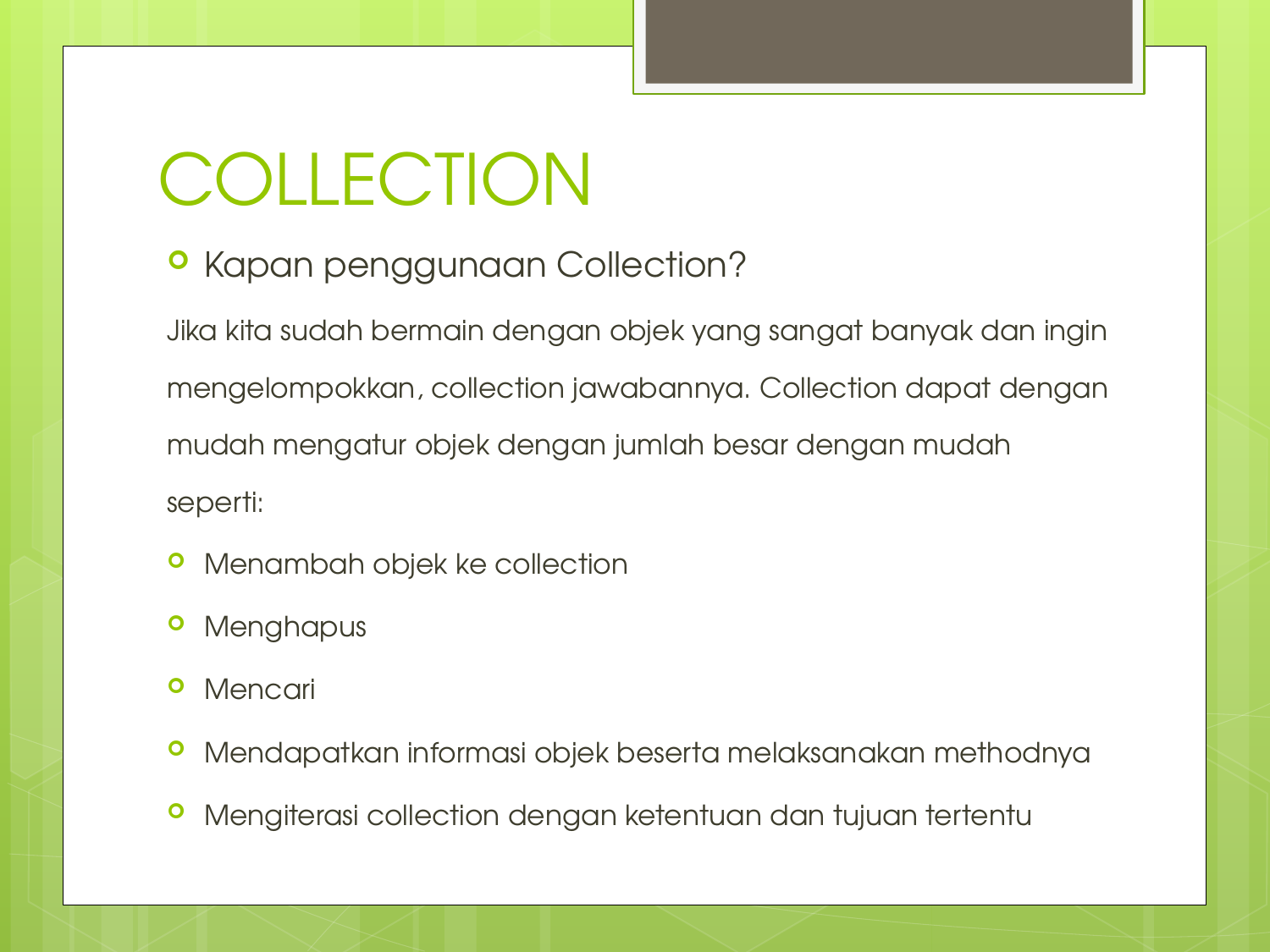

# COLLECTION
Kapan penggunaan Collection?
Jika kita sudah bermain dengan objek yang sangat banyak dan ingin mengelompokkan, collection jawabannya. Collection dapat dengan mudah mengatur objek dengan jumlah besar dengan mudah seperti:
Menambah objek ke collection
Menghapus
Mencari
Mendapatkan informasi objek beserta melaksanakan methodnya
Mengiterasi collection dengan ketentuan dan tujuan tertentu